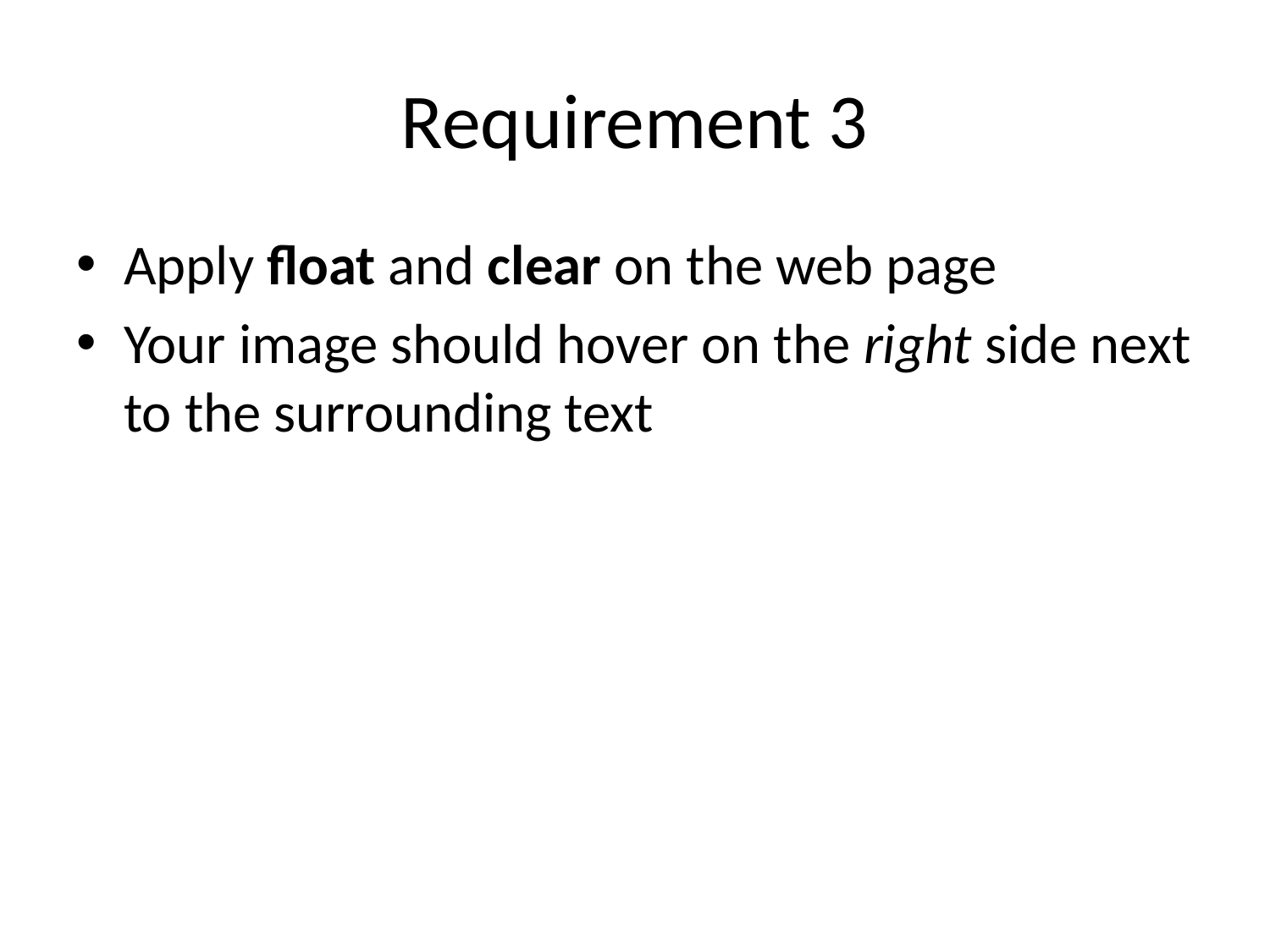

# Requirement 3
Apply float and clear on the web page
Your image should hover on the right side next to the surrounding text